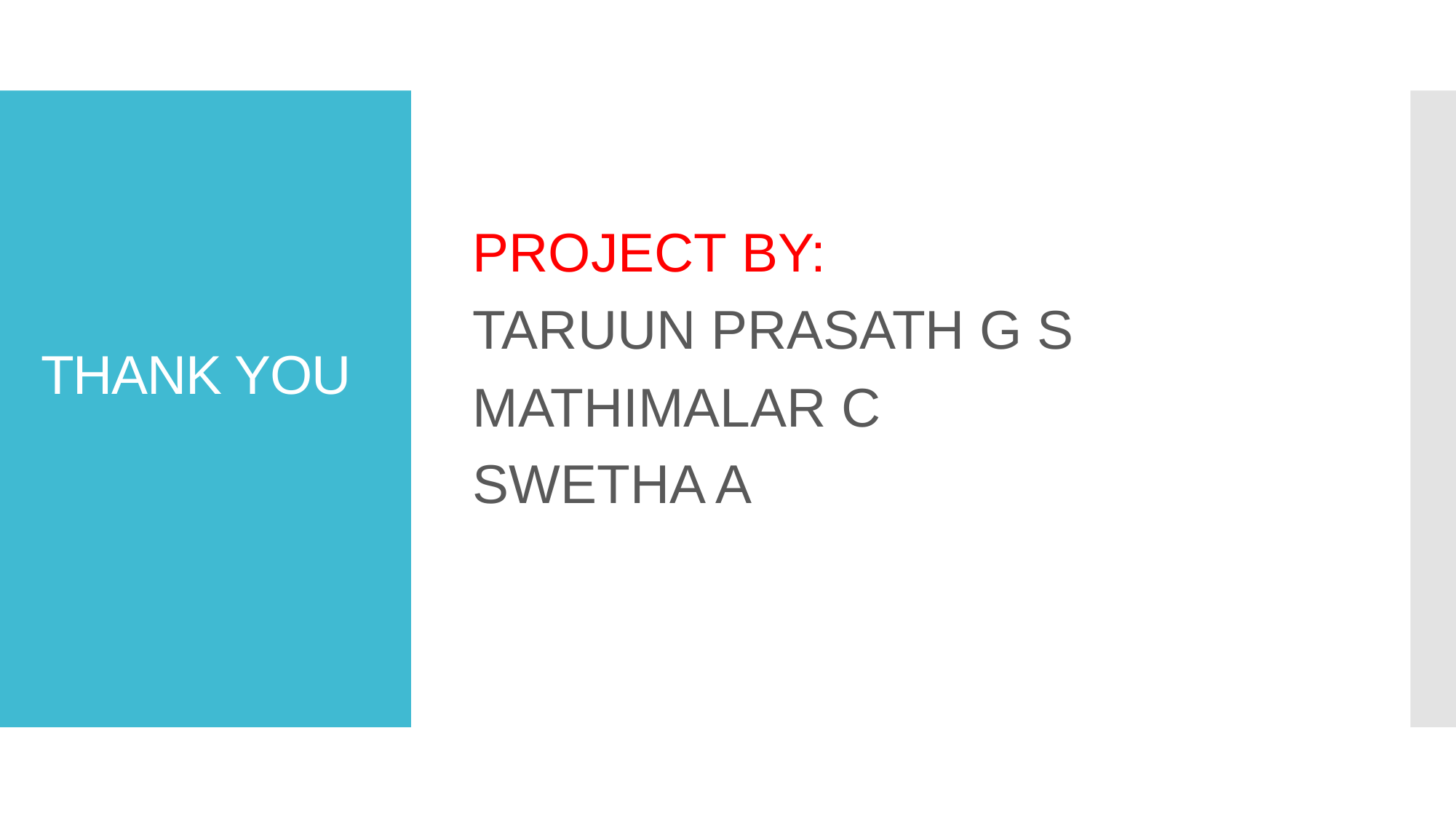

PROJECT BY:
TARUUN PRASATH G S
MATHIMALAR C
SWETHA A

# THANK YOU